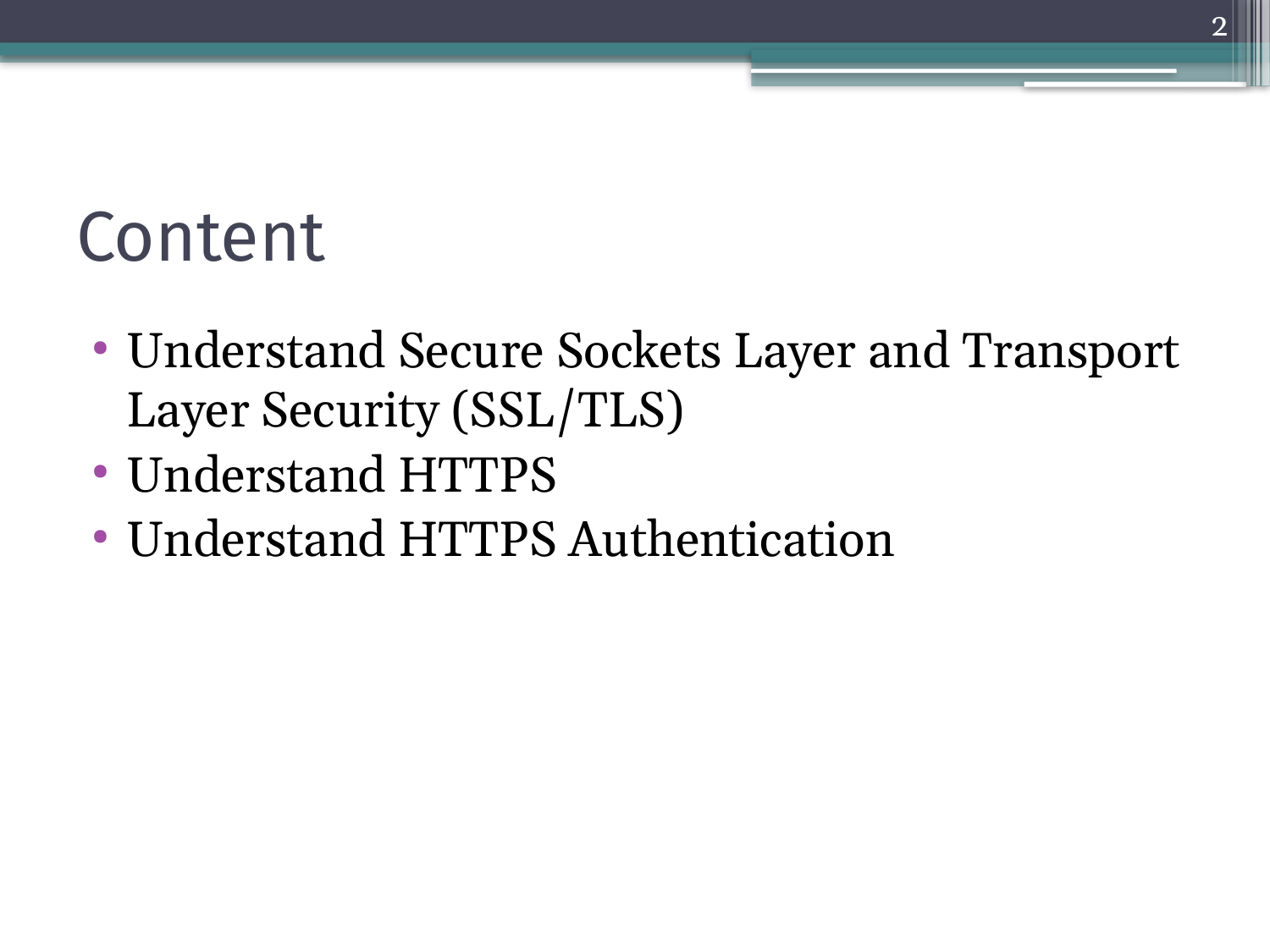

2
# Content
Understand Secure Sockets Layer and Transport Layer Security (SSL/TLS)
Understand HTTPS
Understand HTTPS Authentication